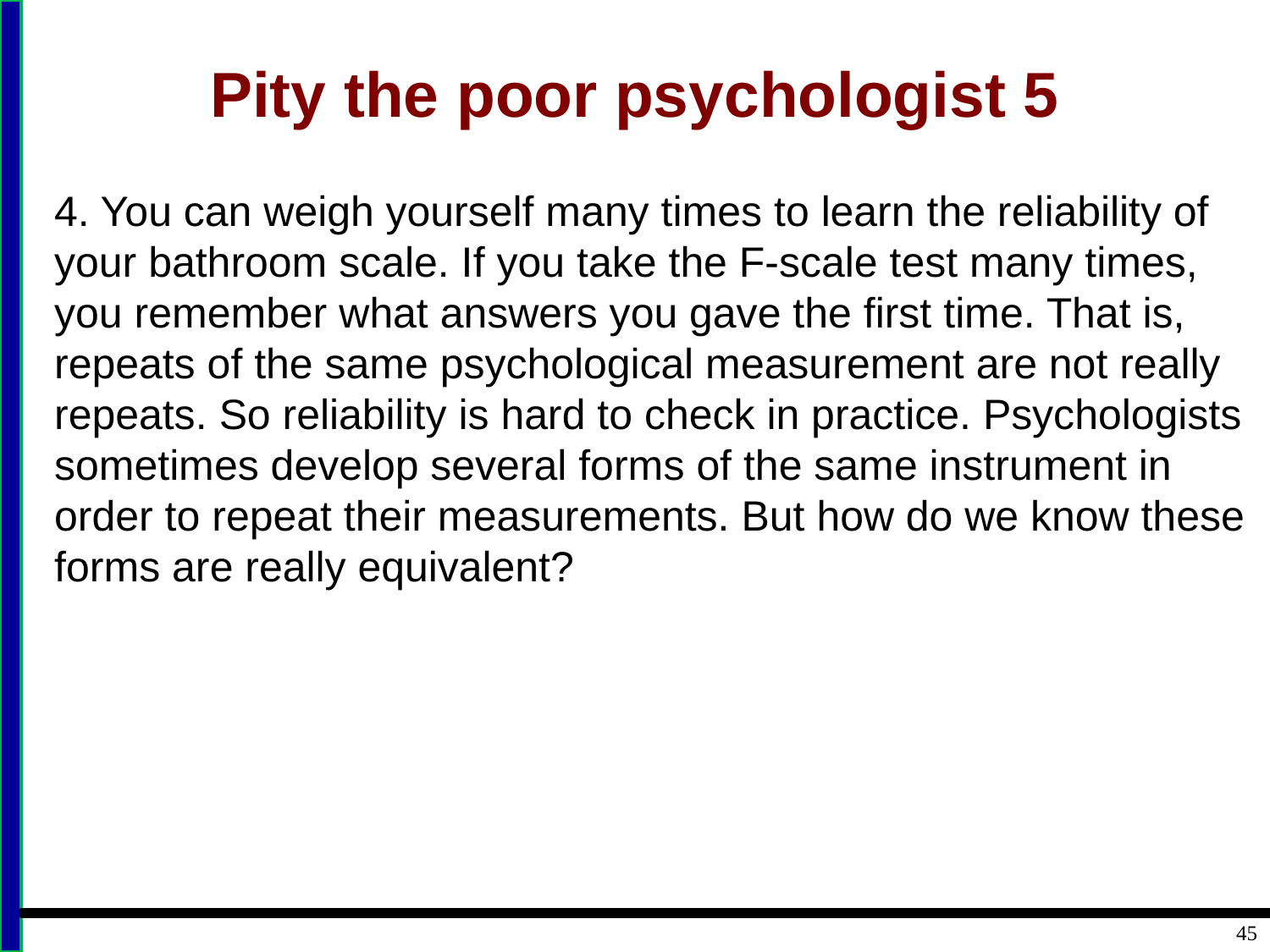

# Pity the poor psychologist 5
4. You can weigh yourself many times to learn the reliability of your bathroom scale. If you take the F-scale test many times, you remember what answers you gave the first time. That is, repeats of the same psychological measurement are not really repeats. So reliability is hard to check in practice. Psychologists sometimes develop several forms of the same instrument in order to repeat their measurements. But how do we know these forms are really equivalent?